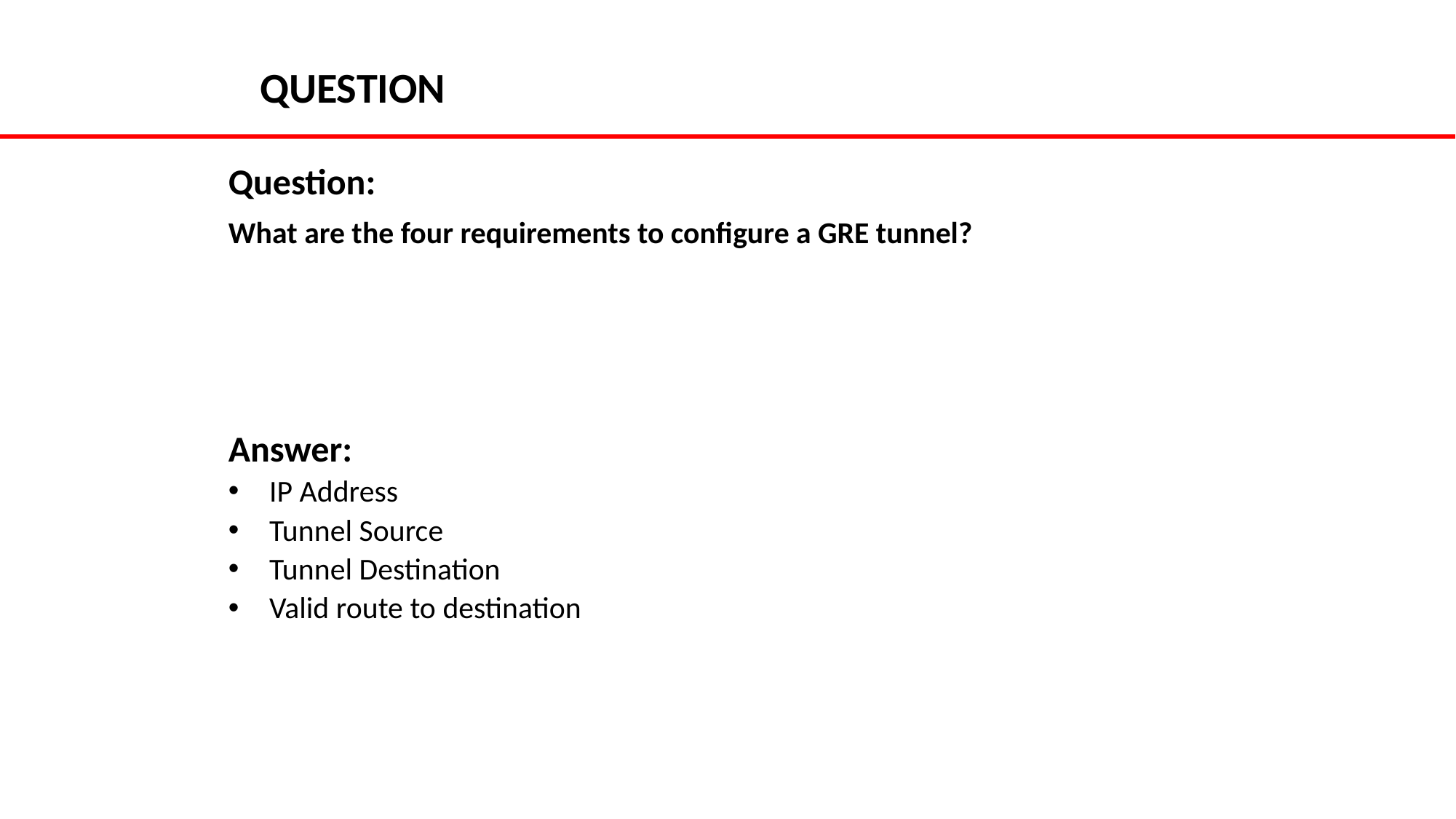

# QUESTION
Question:
What are the four requirements to configure a GRE tunnel?

Answer:
IP Address
Tunnel Source
Tunnel Destination
Valid route to destination